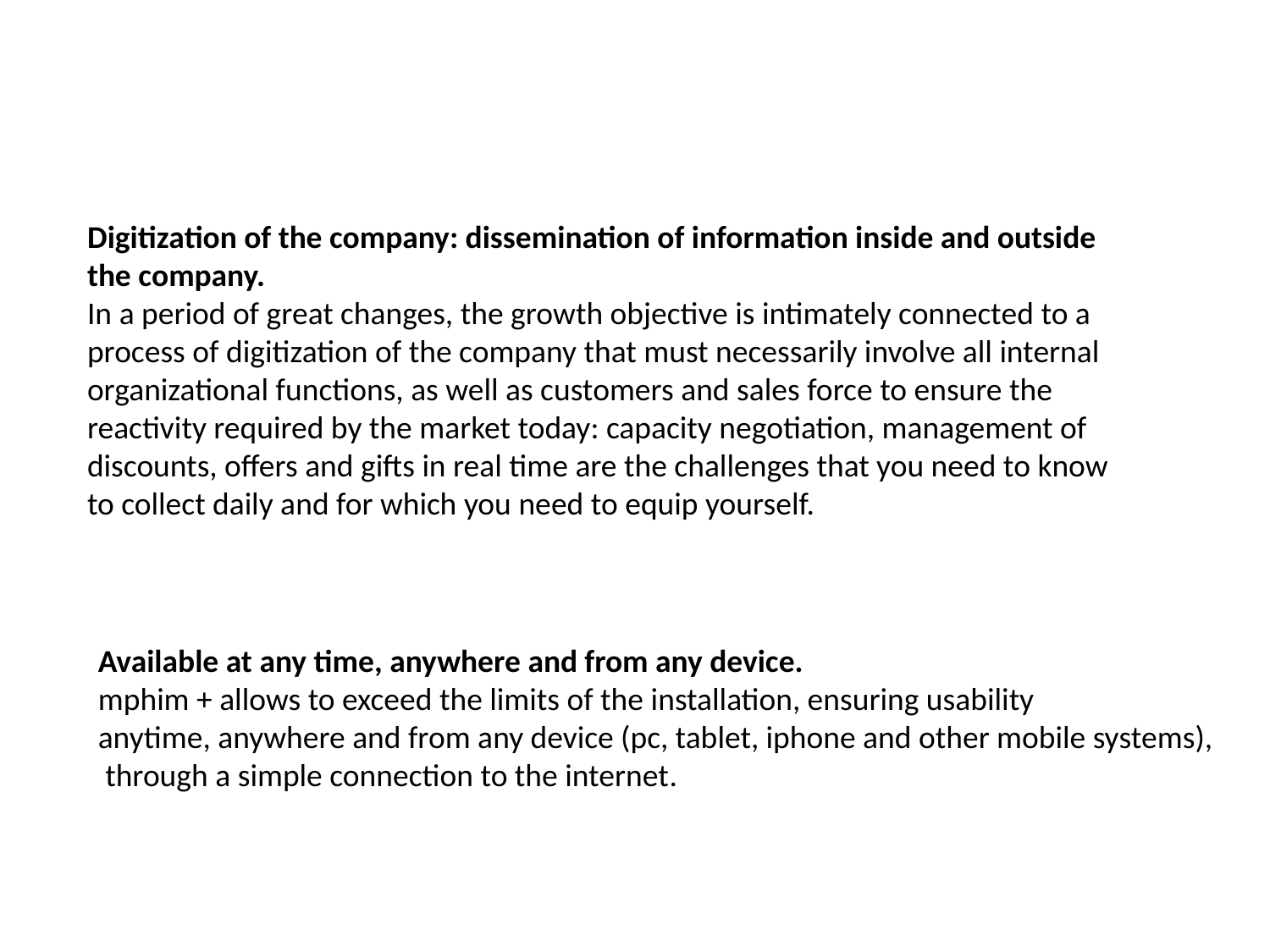

Digitization of the company: dissemination of information inside and outside the company.
In a period of great changes, the growth objective is intimately connected to a process of digitization of the company that must necessarily involve all internal organizational functions, as well as customers and sales force to ensure the reactivity required by the market today: capacity negotiation, management of discounts, offers and gifts in real time are the challenges that you need to know to collect daily and for which you need to equip yourself.
Available at any time, anywhere and from any device.
mphim + allows to exceed the limits of the installation, ensuring usability
anytime, anywhere and from any device (pc, tablet, iphone and other mobile systems),
 through a simple connection to the internet.